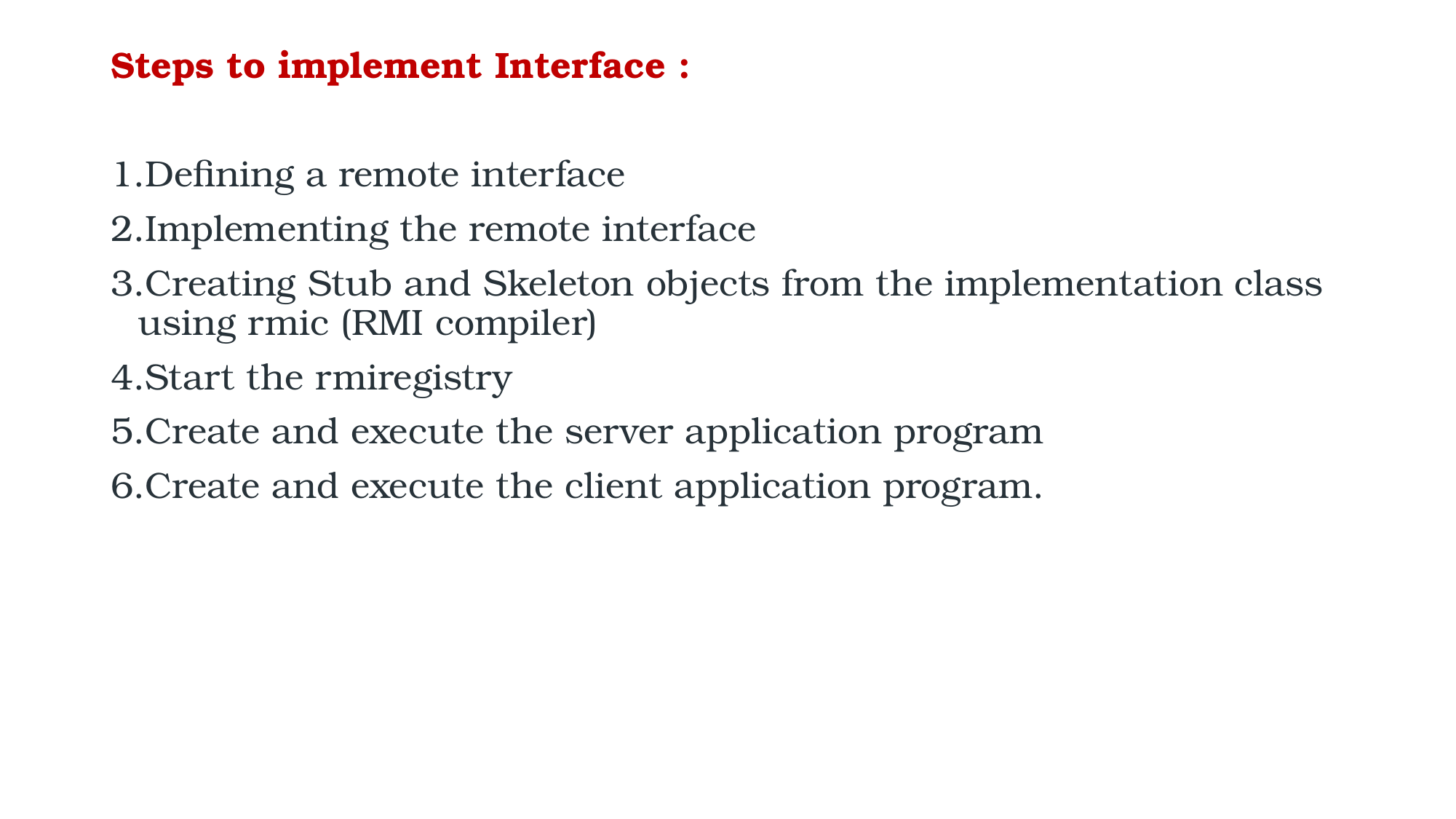

Steps to implement Interface :

Defining a remote interface
Implementing the remote interface
Creating Stub and Skeleton objects from the implementation class using rmic (RMI compiler)
Start the rmiregistry
Create and execute the server application program
Create and execute the client application program.